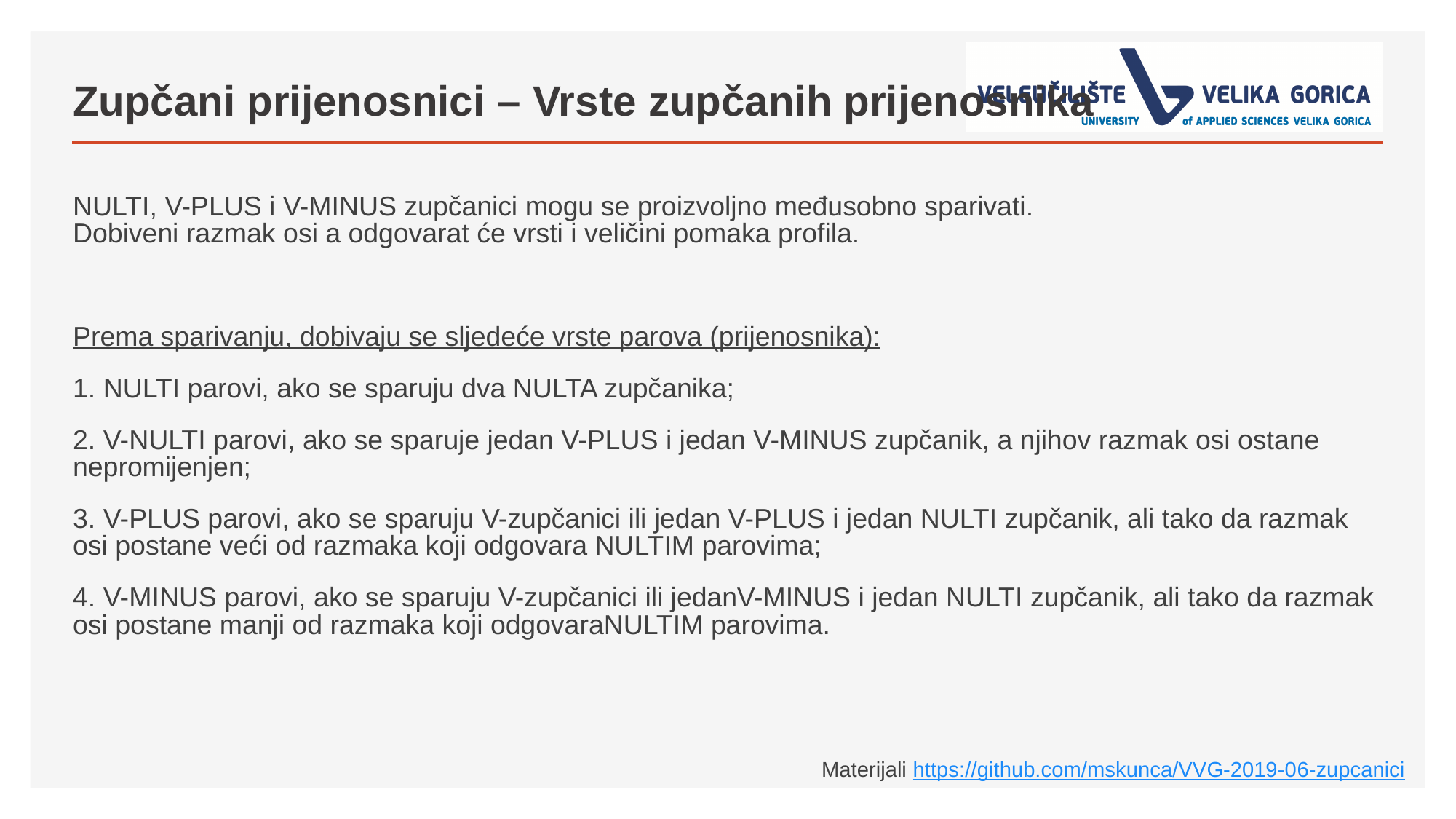

# Zupčani prijenosnici – Vrste zupčanih prijenosnika
NULTI, V-PLUS i V-MINUS zupčanici mogu se proizvoljno međusobno sparivati.
Dobiveni razmak osi a odgovarat će vrsti i veličini pomaka profila.

Prema sparivanju, dobivaju se sljedeće vrste parova (prijenosnika):
1. NULTI parovi, ako se sparuju dva NULTA zupčanika;
2. V-NULTI parovi, ako se sparuje jedan V-PLUS i jedan V-MINUS zupčanik, a njihov razmak osi ostane nepromijenjen;
3. V-PLUS parovi, ako se sparuju V-zupčanici ili jedan V-PLUS i jedan NULTI zupčanik, ali tako da razmak osi postane veći od razmaka koji odgovara NULTIM parovima;
4. V-MINUS parovi, ako se sparuju V-zupčanici ili jedanV-MINUS i jedan NULTI zupčanik, ali tako da razmak osi postane manji od razmaka koji odgovaraNULTIM parovima.